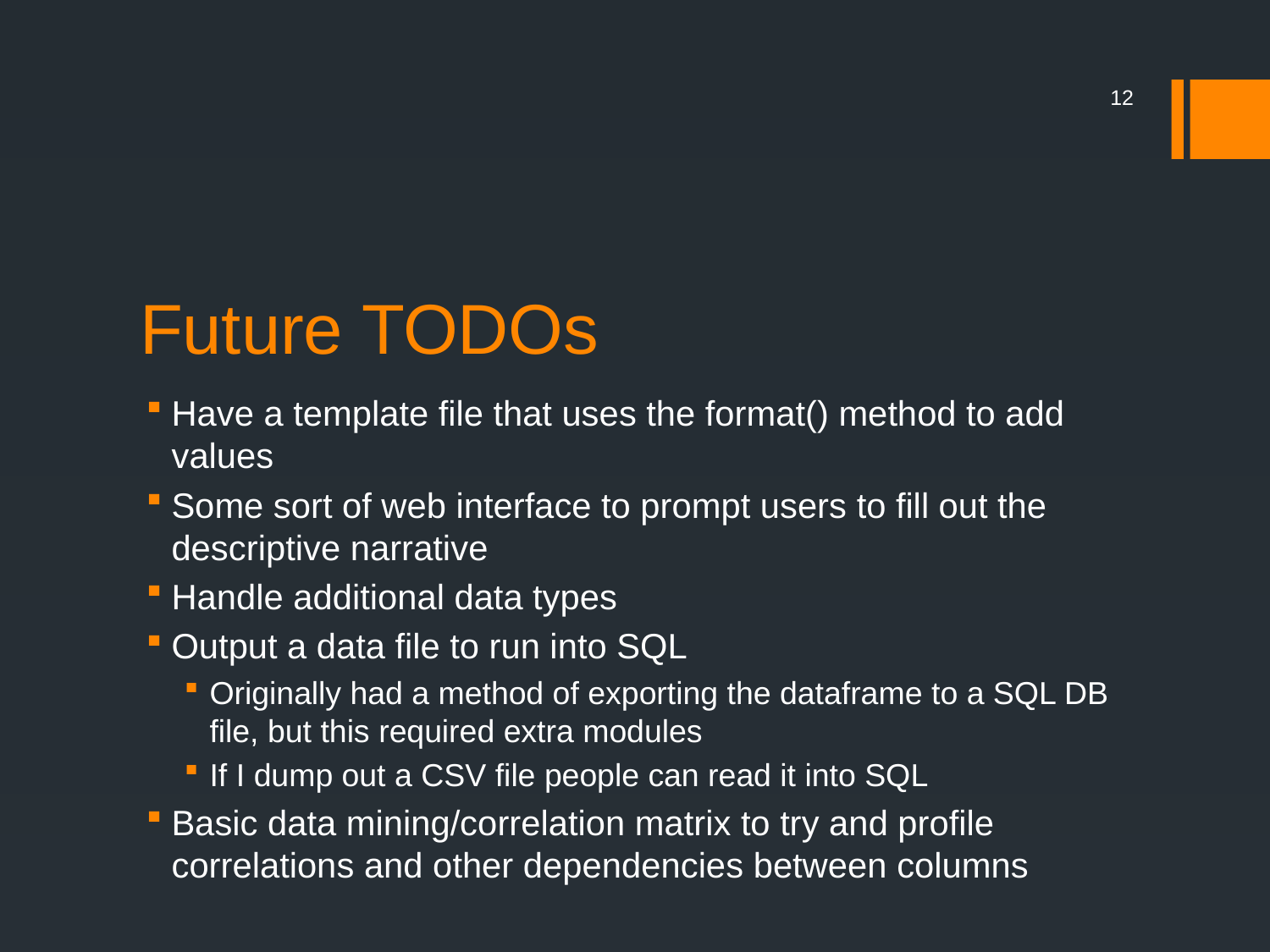

12
# Future TODOs
Have a template file that uses the format() method to add values
Some sort of web interface to prompt users to fill out the descriptive narrative
Handle additional data types
Output a data file to run into SQL
Originally had a method of exporting the dataframe to a SQL DB file, but this required extra modules
If I dump out a CSV file people can read it into SQL
Basic data mining/correlation matrix to try and profile correlations and other dependencies between columns